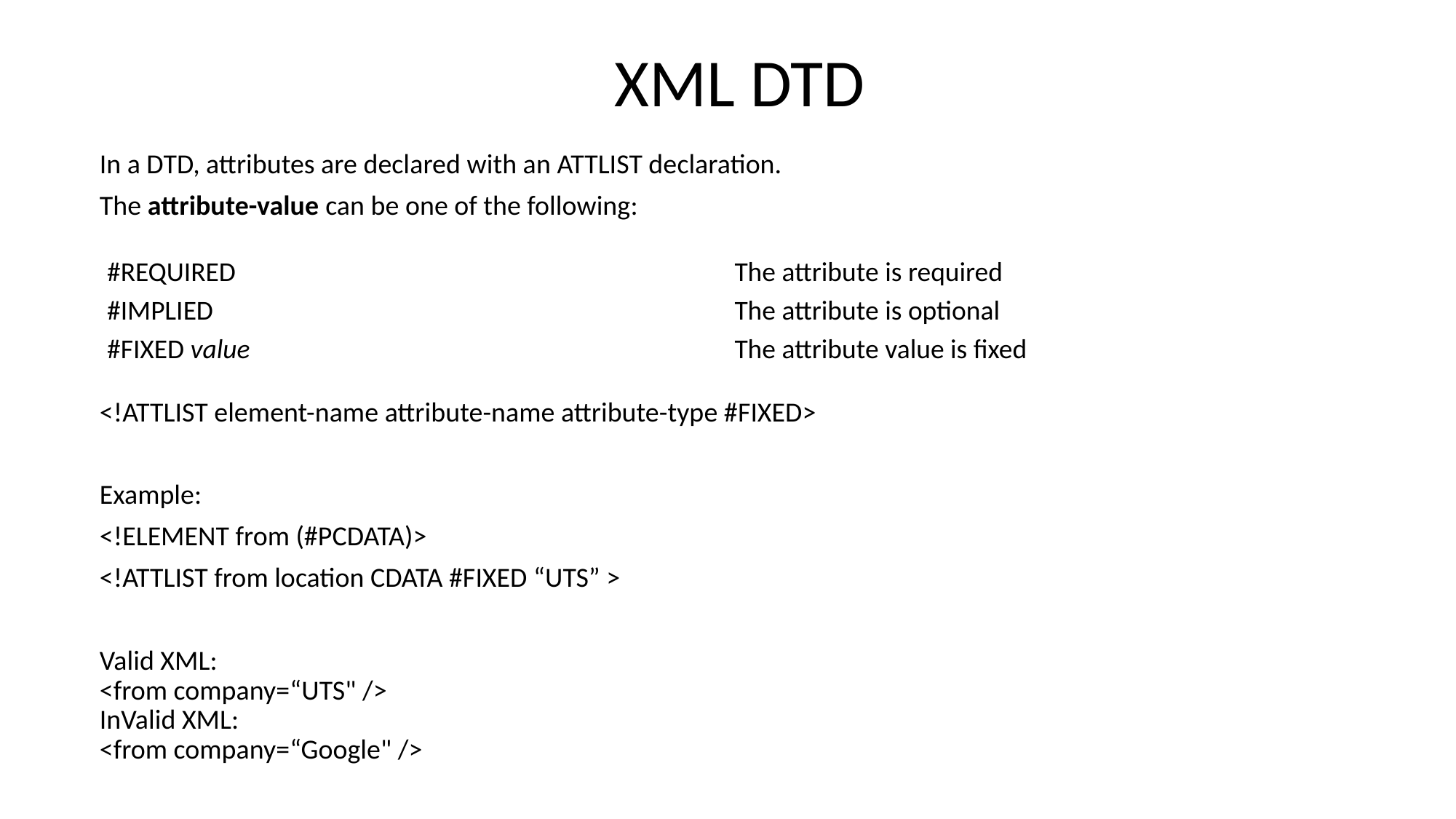

# XML DTD
In a DTD, attributes are declared with an ATTLIST declaration.
The attribute-value can be one of the following:

<!ATTLIST element-name attribute-name attribute-type #FIXED>

Example:
<!ELEMENT from (#PCDATA)>
<!ATTLIST from location CDATA #FIXED “UTS” >

Valid XML:
<from company=“UTS" />
InValid XML:
<from company=“Google" />
| #REQUIRED | The attribute is required |
| --- | --- |
| #IMPLIED | The attribute is optional |
| #FIXED value | The attribute value is fixed |